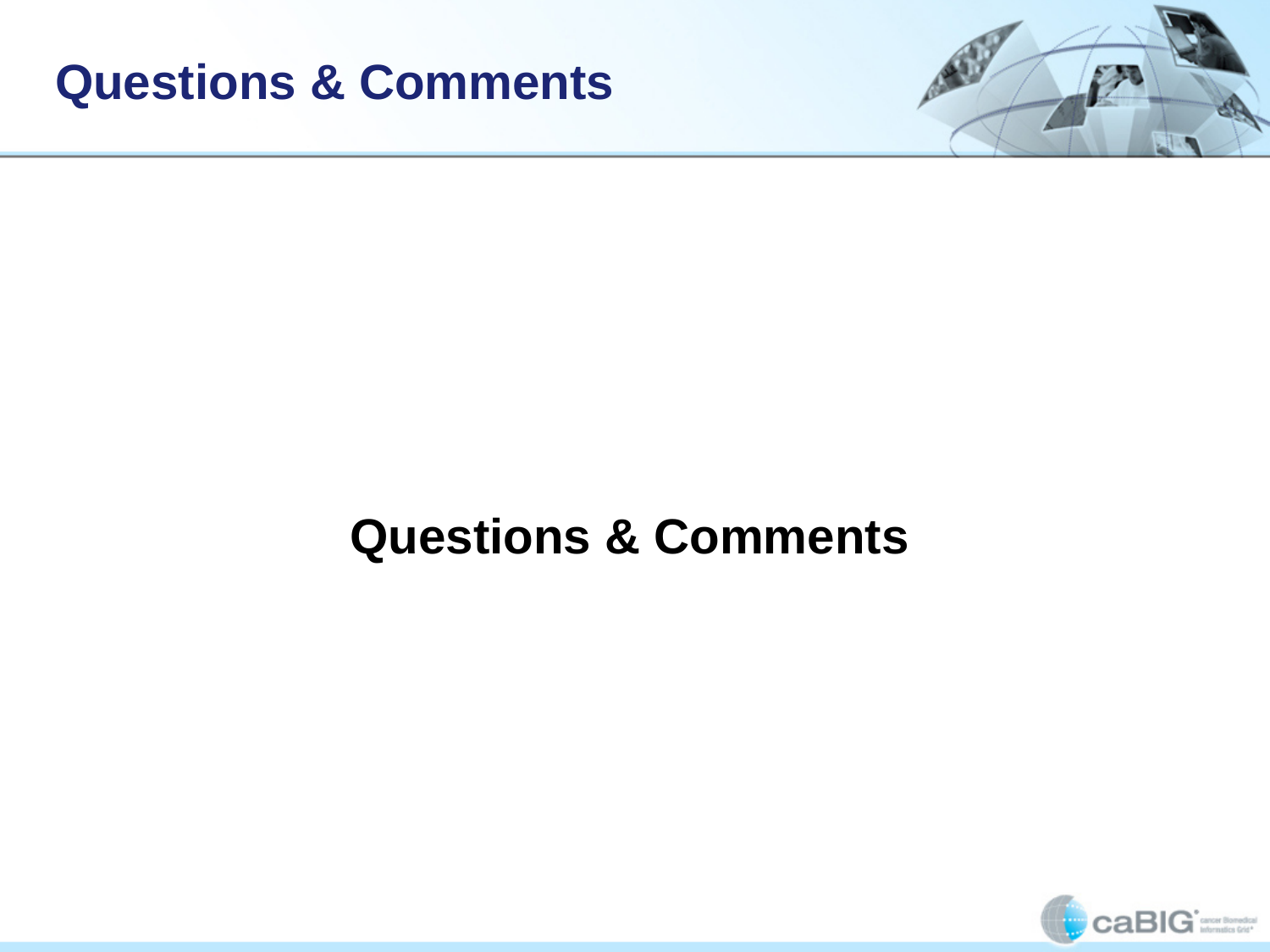

# Questions & Comments
Questions & Comments